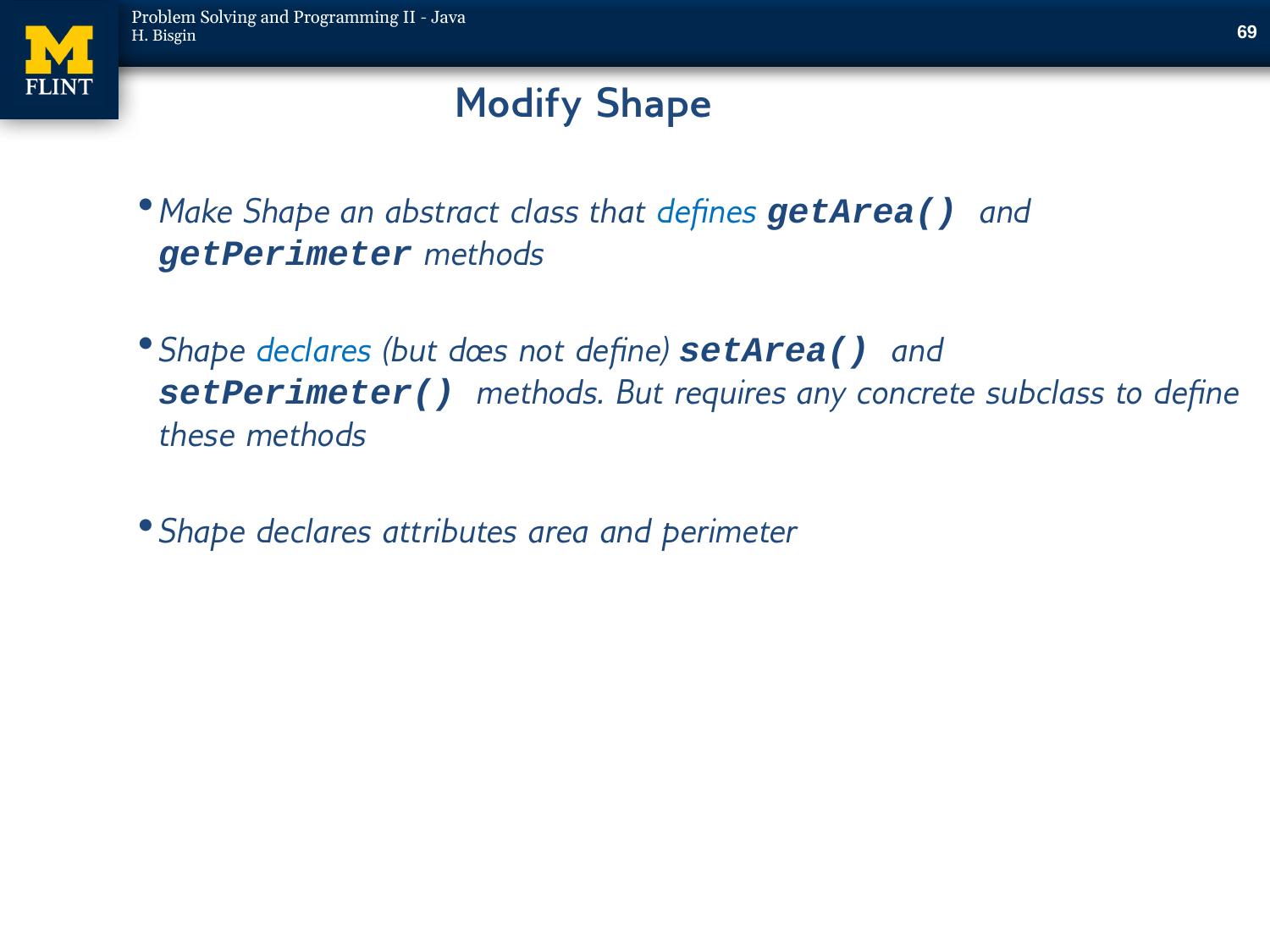

69
# Modify Shape
Make Shape an abstract class that defines getArea() and getPerimeter methods

Shape declares (but does not define) setArea() and setPerimeter() methods. But requires any concrete subclass to define these methods

Shape declares attributes area and perimeter